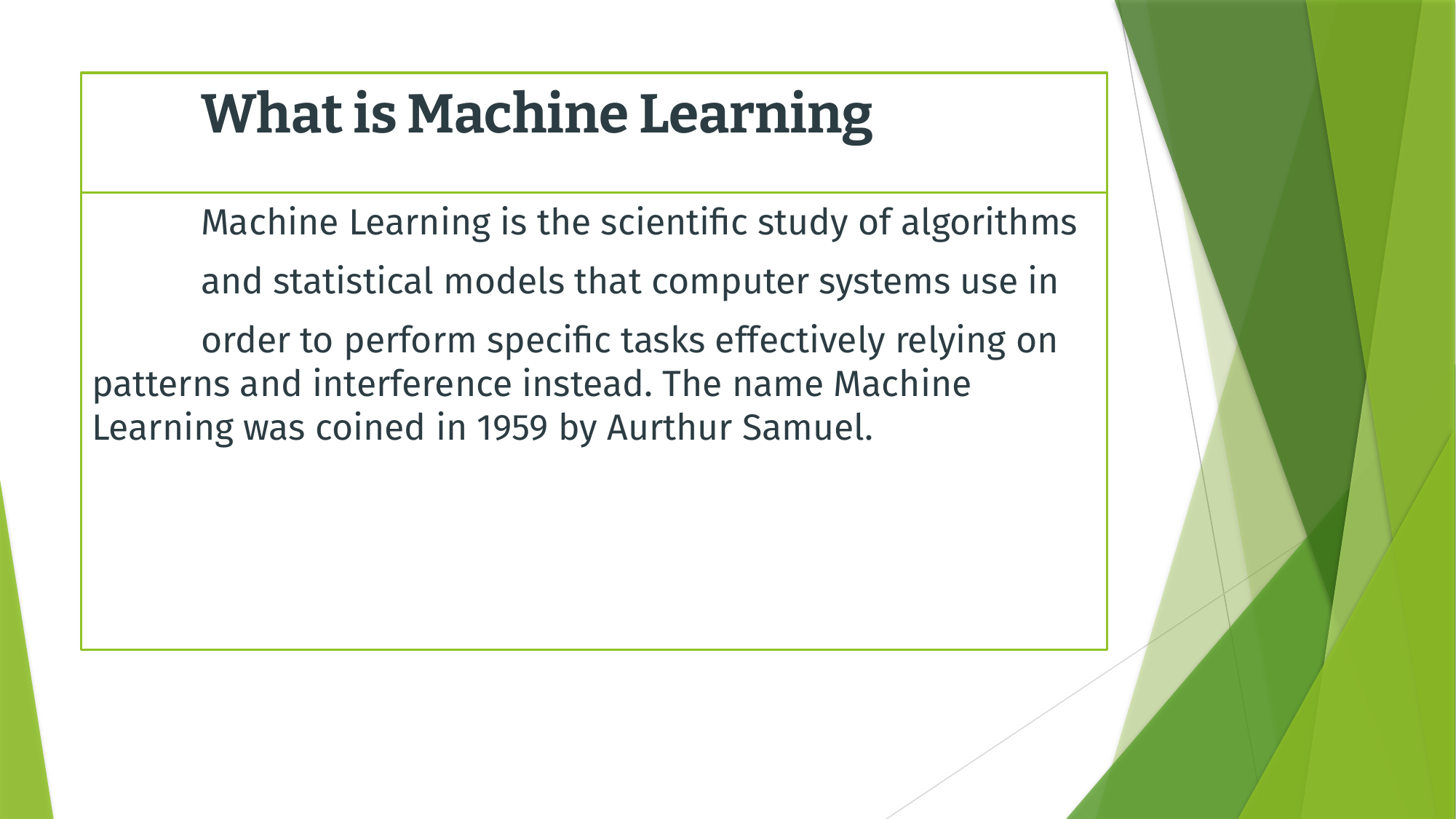

# What is Machine Learning
	Machine Learning is the scientific study of algorithms
	and statistical models that computer systems use in
	order to perform specific tasks effectively relying on 	patterns and interference instead. The name Machine 	Learning was coined in 1959 by Aurthur Samuel.